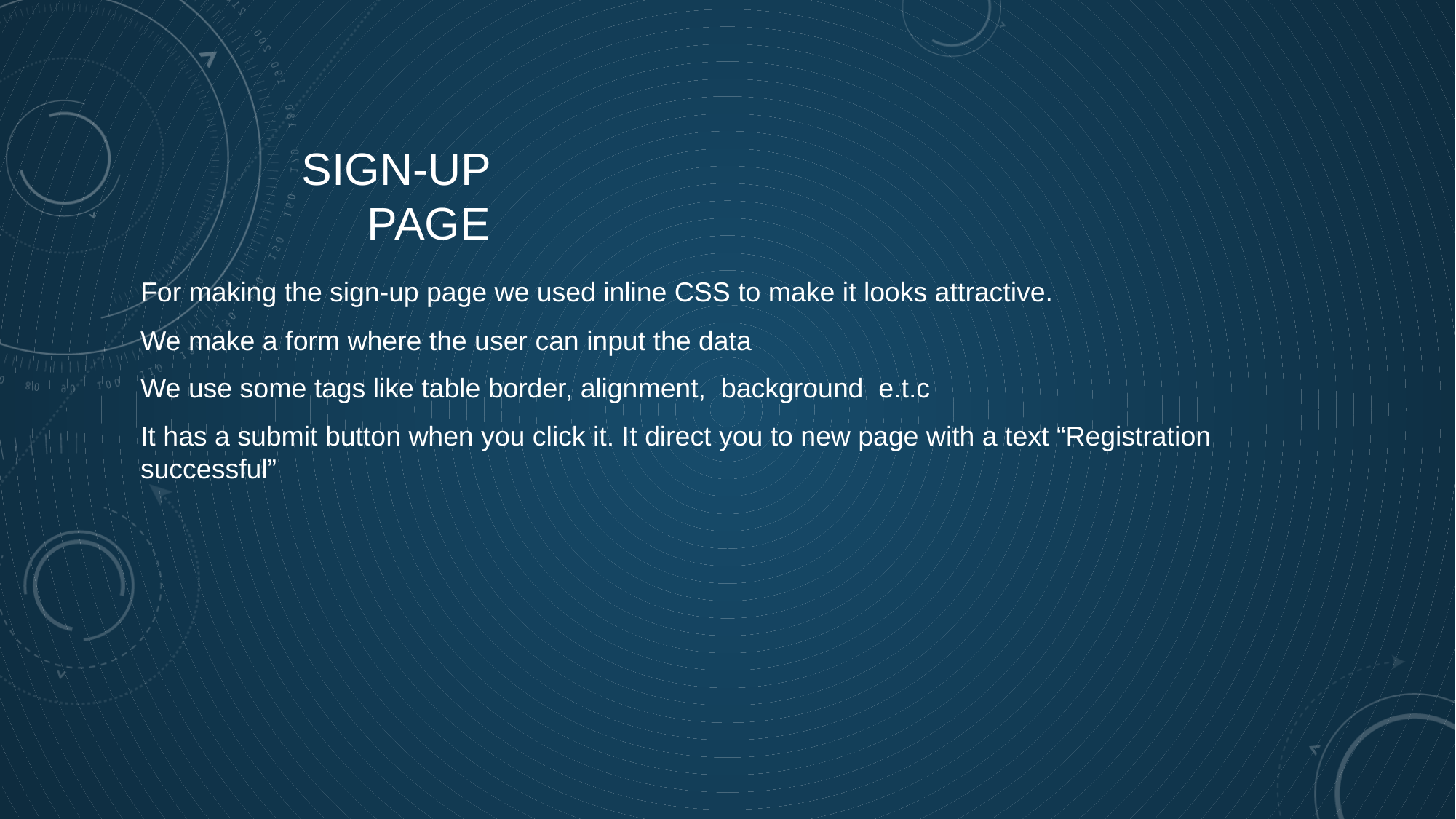

# SIGN-UP PAGE
For making the sign-up page we used inline CSS to make it looks attractive.
We make a form where the user can input the data
We use some tags like table border, alignment,  background  e.t.c
It has a submit button when you click it. It direct you to new page with a text “Registration successful”